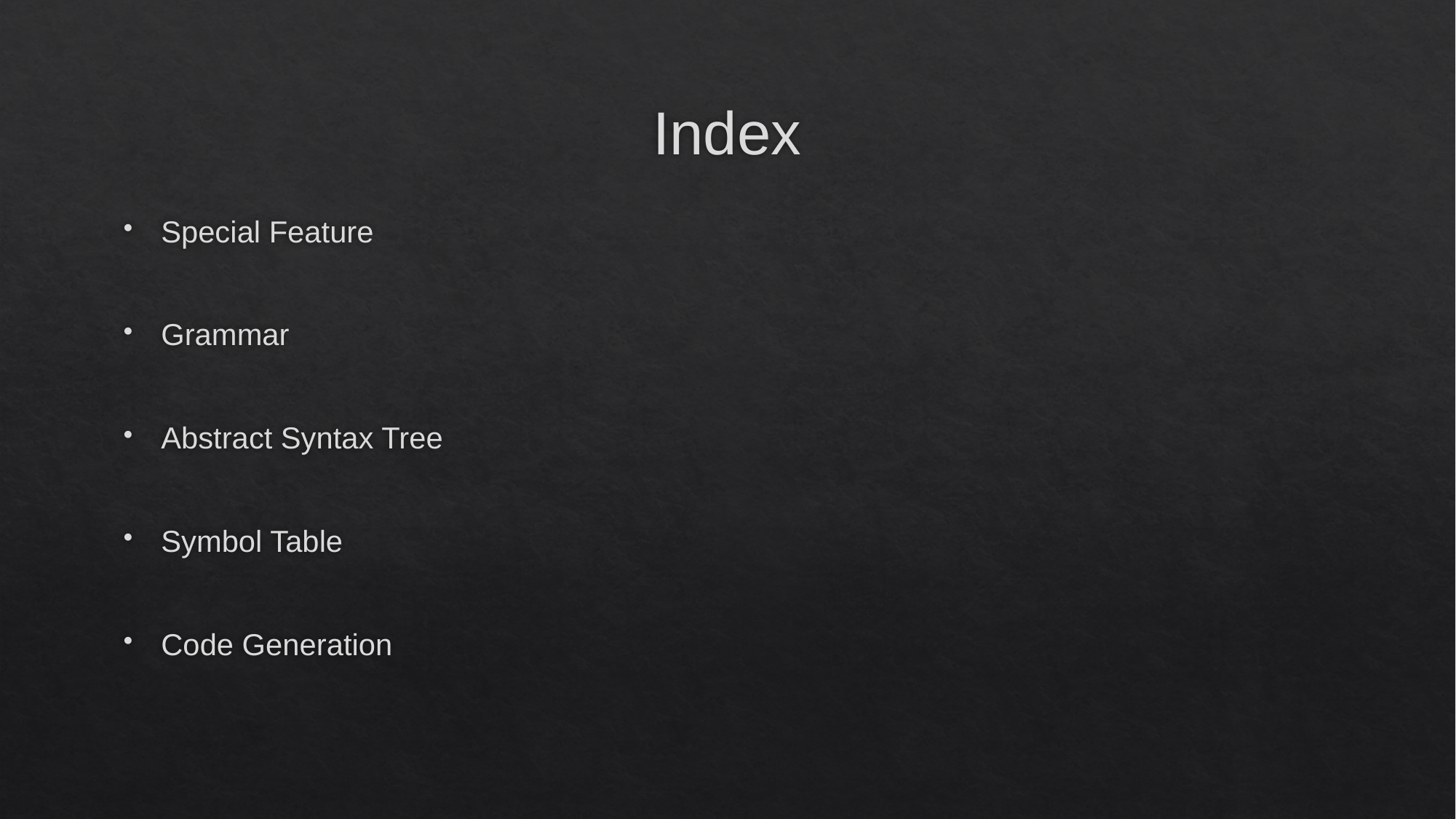

# Index
Special Feature

Grammar

Abstract Syntax Tree

Symbol Table

Code Generation